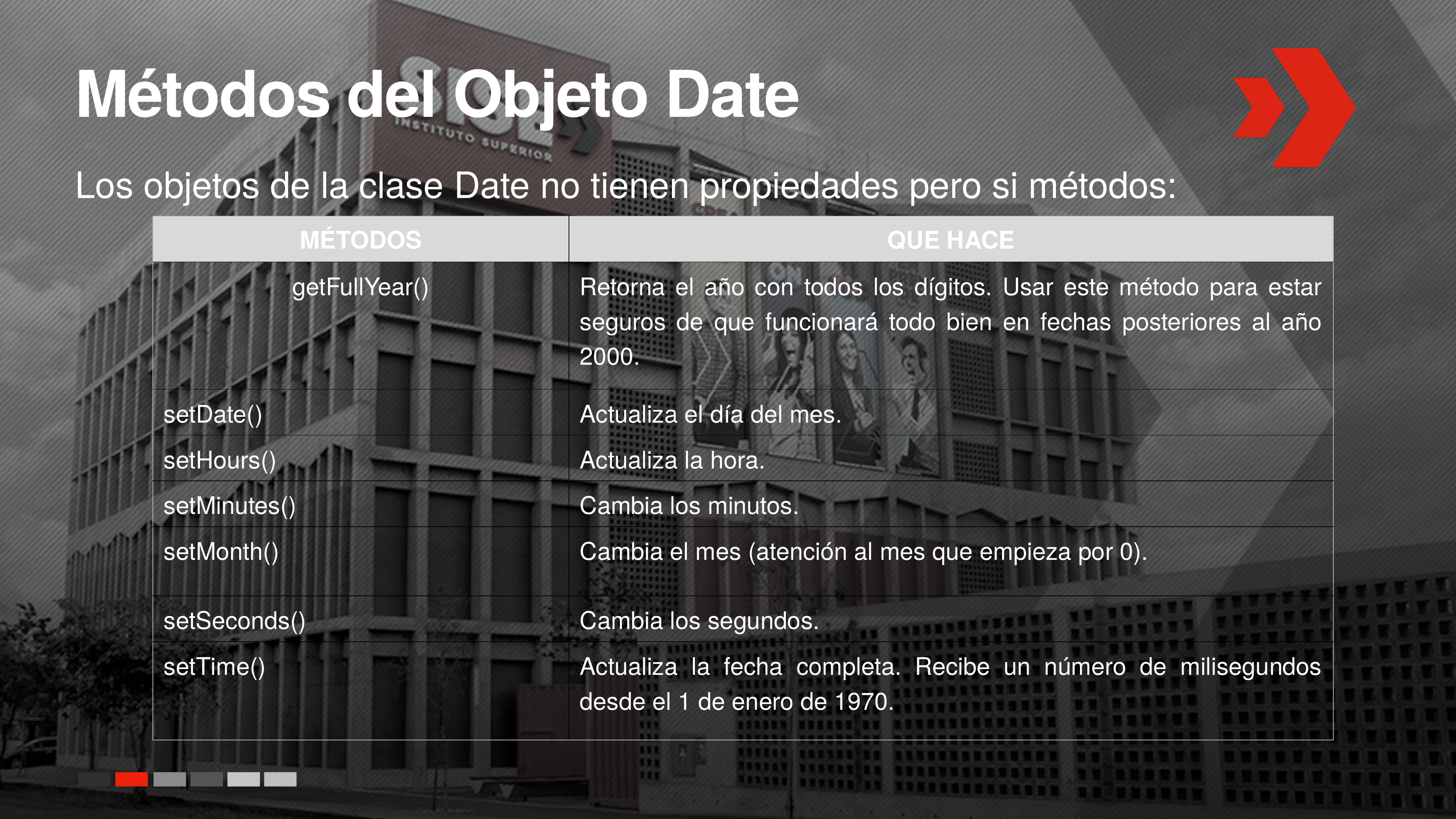

# Métodos del Objeto Date
Los objetos de la clase Date no tienen propiedades pero si métodos:
| MÉTODOS | QUE HACE |
| --- | --- |
| getFullYear() | Retorna el año con todos los dígitos. Usar este método para estar seguros de que funcionará todo bien en fechas posteriores al año 2000. |
| setDate() | Actualiza el día del mes. |
| setHours() | Actualiza la hora. |
| setMinutes() | Cambia los minutos. |
| setMonth() | Cambia el mes (atención al mes que empieza por 0). |
| setSeconds() | Cambia los segundos. |
| setTime() | Actualiza la fecha completa. Recibe un número de milisegundos desde el 1 de enero de 1970. |